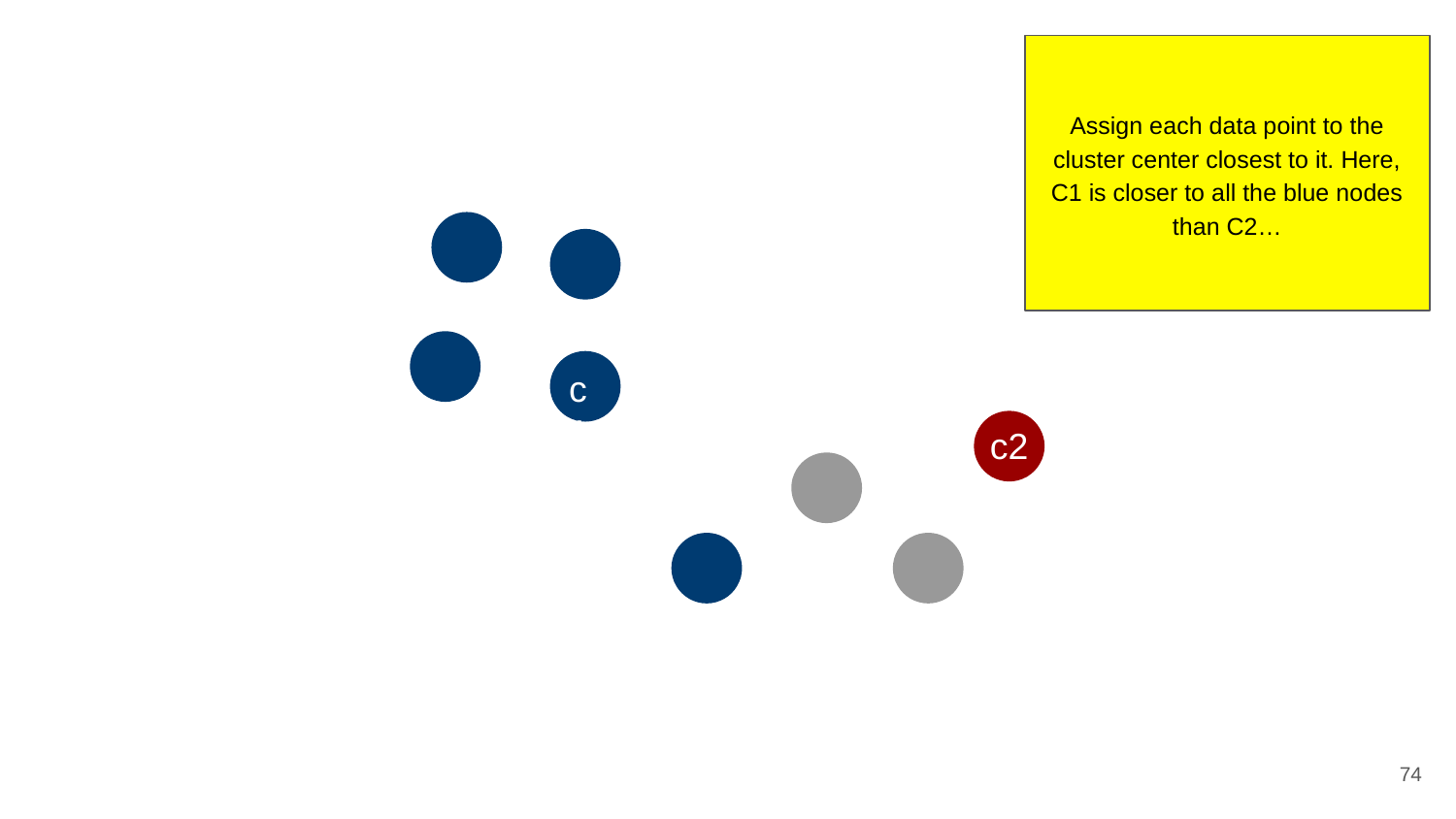

Assign each data point to the cluster center closest to it. Here, C1 is closer to all the blue nodes than C2…

c1
c2

74